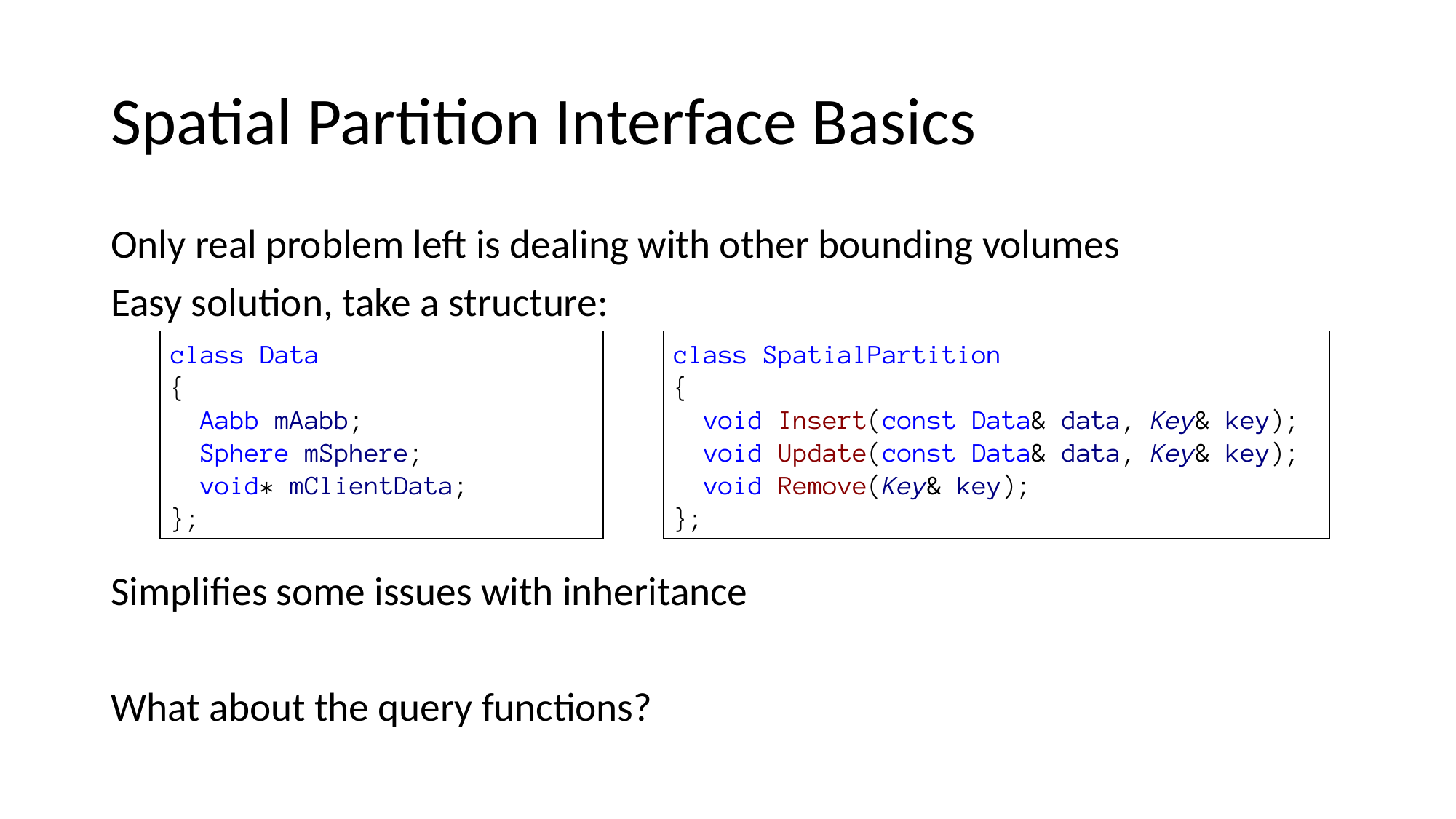

# Spatial Partition Interface Basics
Only real problem left is dealing with other bounding volumes
Easy solution, take a structure:

Simplifies some issues with inheritance

What about the query functions?
class Data
{
  Aabb mAabb;
  Sphere mSphere;
  void* mClientData;
};
class SpatialPartition
{
  void Insert(const Data& data, Key& key);
  void Update(const Data& data, Key& key);
  void Remove(Key& key);
};